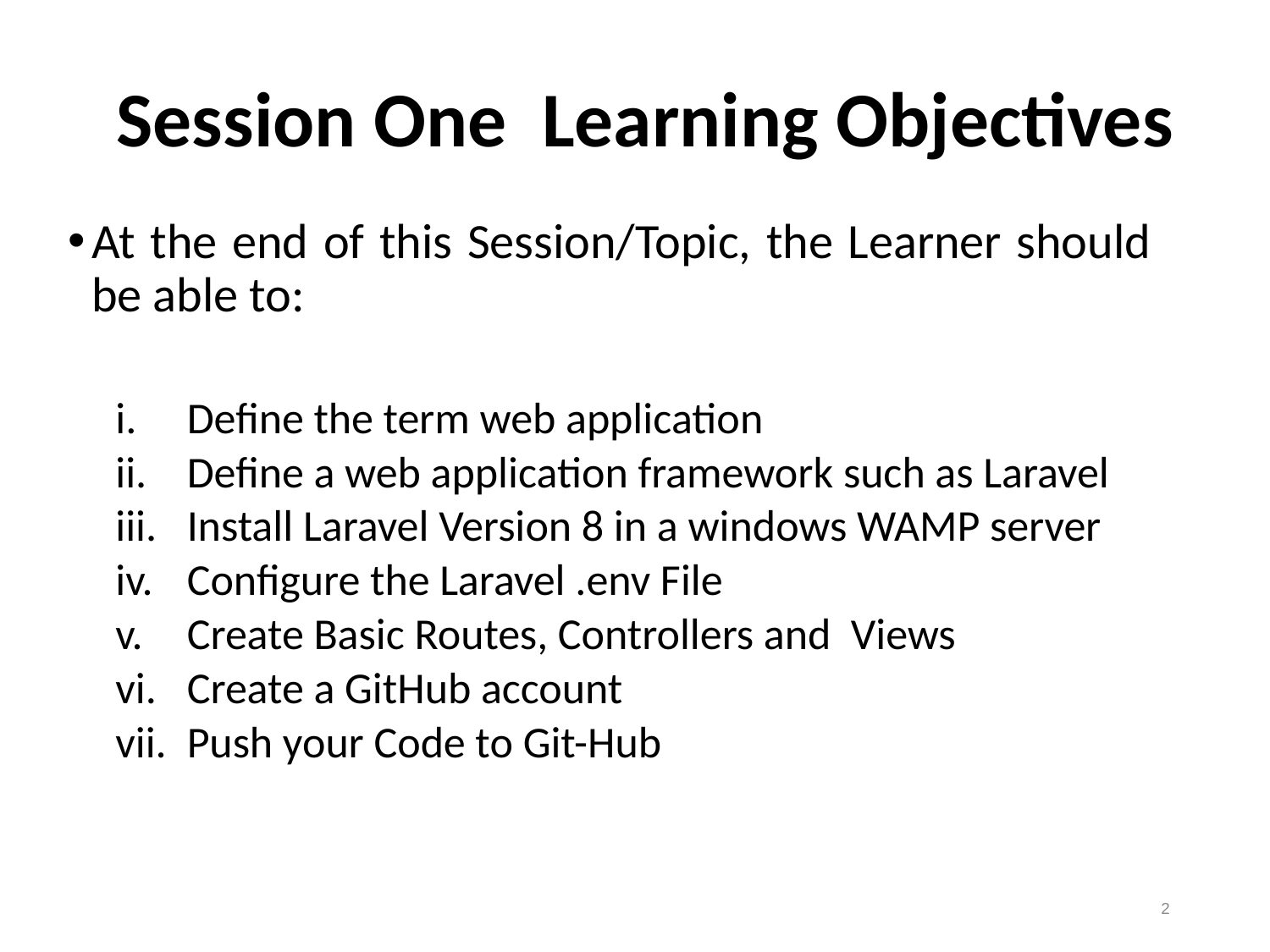

Session One  Learning Objectives
At the end of this Session/Topic, the Learner should be able to:

Define the term web application
Define a web application framework such as Laravel
Install Laravel Version 8 in a windows WAMP server
Configure the Laravel .env File
Create Basic Routes, Controllers and  Views
Create a GitHub account
Push your Code to Git-Hub
2